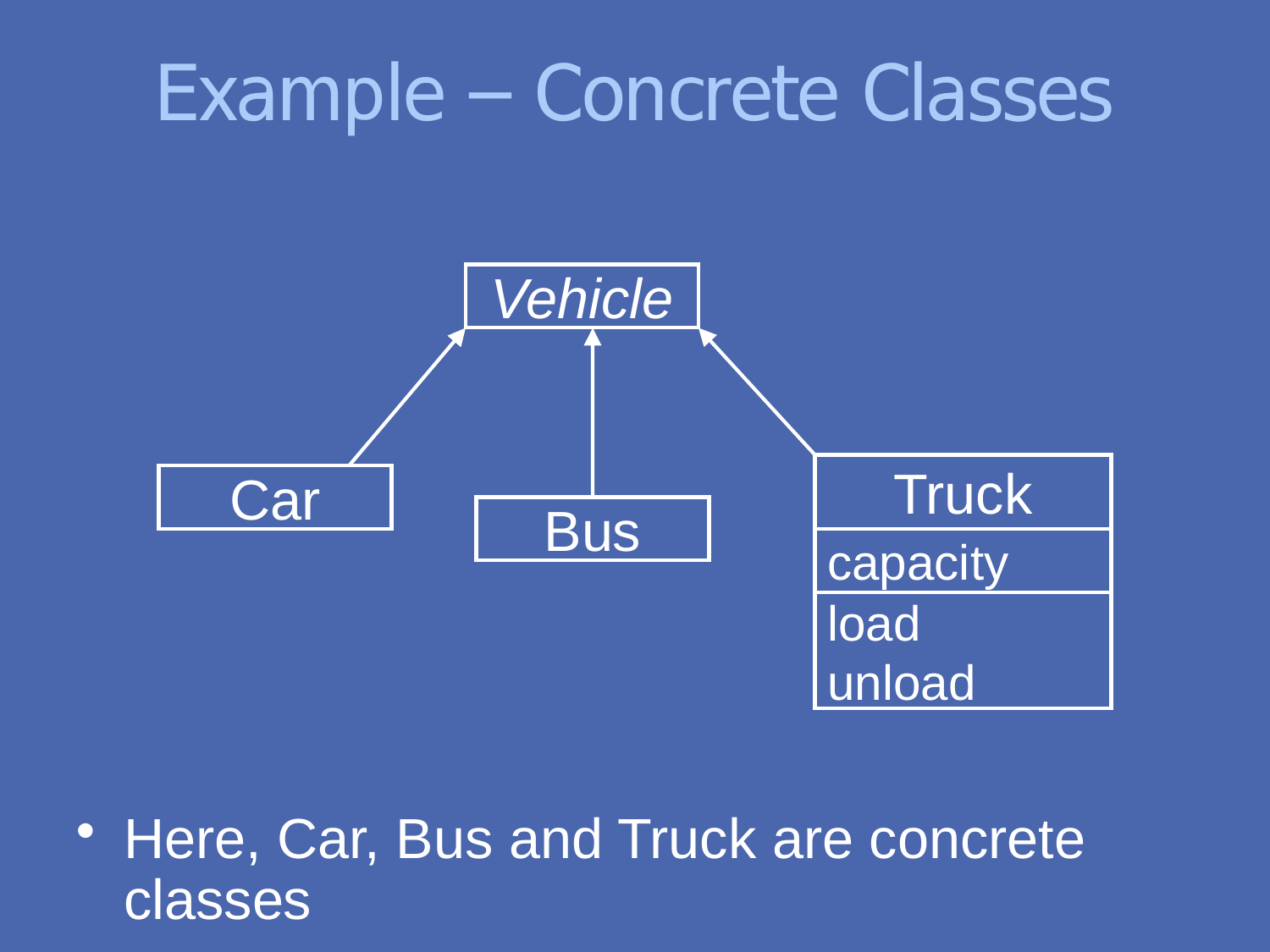

# Example – Concrete Classes
Vehicle

Truck
Car
Bus
capacity
load
unload
Here, Car, Bus and Truck are concrete classes